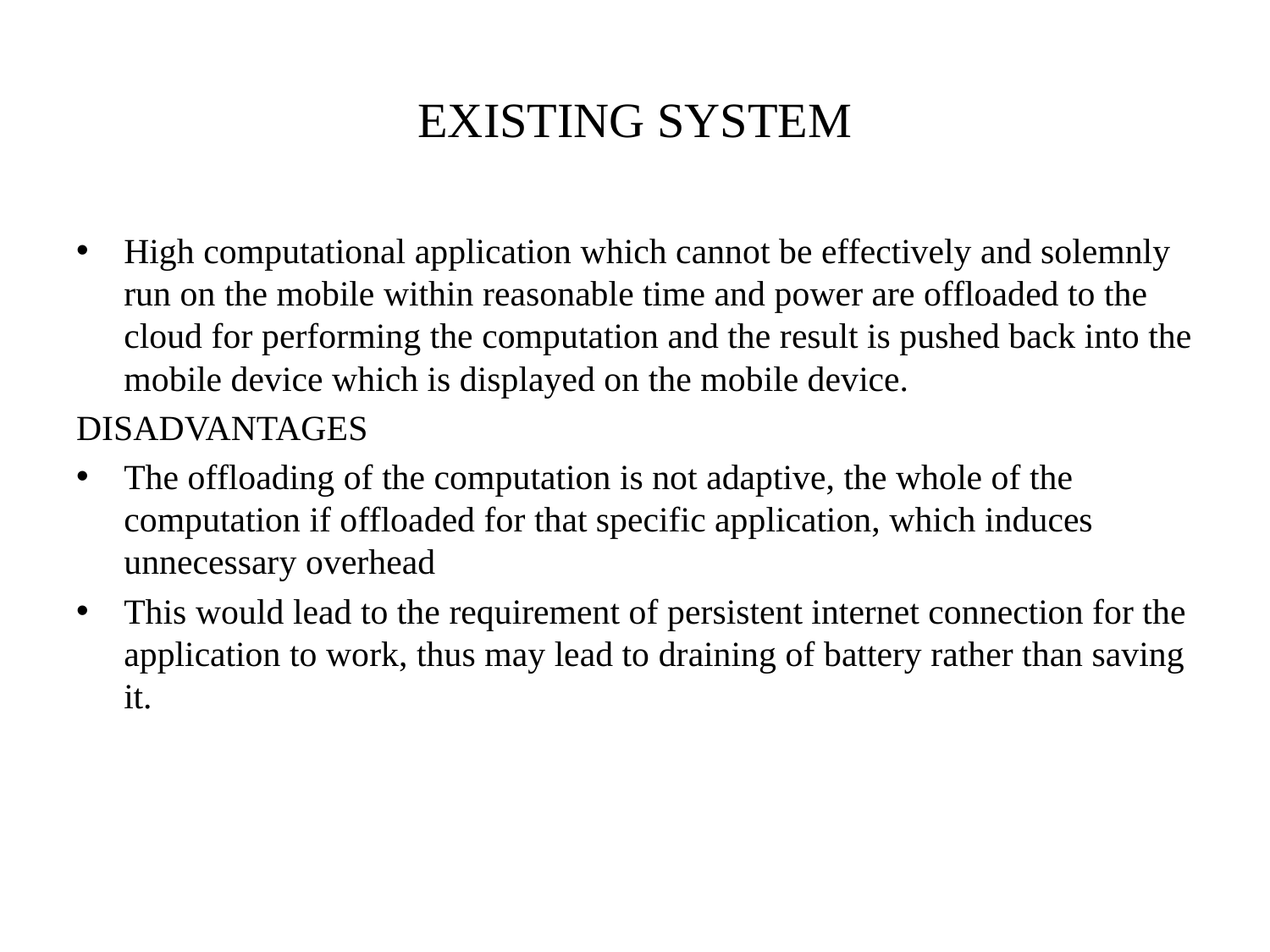

# EXISTING SYSTEM
High computational application which cannot be effectively and solemnly run on the mobile within reasonable time and power are offloaded to the cloud for performing the computation and the result is pushed back into the mobile device which is displayed on the mobile device.
DISADVANTAGES
The offloading of the computation is not adaptive, the whole of the computation if offloaded for that specific application, which induces unnecessary overhead
This would lead to the requirement of persistent internet connection for the application to work, thus may lead to draining of battery rather than saving it.